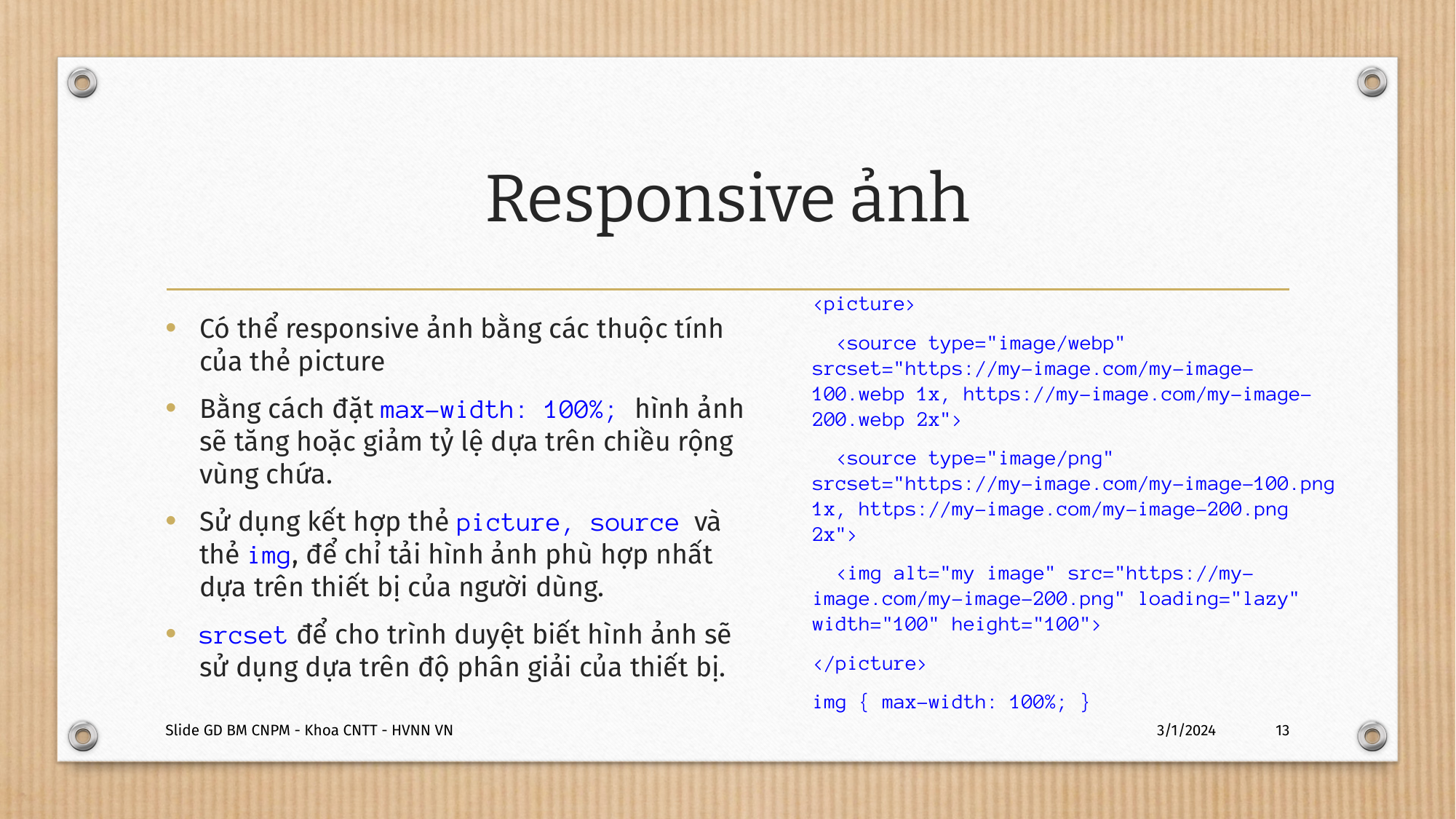

# Responsive ảnh
<picture>
  <source type="image/webp" srcset="https://my-image.com/my-image-100.webp 1x, https://my-image.com/my-image-200.webp 2x">
  <source type="image/png" srcset="https://my-image.com/my-image-100.png 1x, https://my-image.com/my-image-200.png 2x">
  <img alt="my image" src="https://my-image.com/my-image-200.png" loading="lazy" width="100" height="100">
</picture>
img { max-width: 100%; }

Có thể responsive ảnh bằng các thuộc tính của thẻ picture
Bằng cách đặt max-width: 100%; hình ảnh sẽ tăng hoặc giảm tỷ lệ dựa trên chiều rộng vùng chứa.
Sử dụng kết hợp thẻ picture, source và thẻ img, để chỉ tải hình ảnh phù hợp nhất dựa trên thiết bị của người dùng.
srcset để cho trình duyệt biết hình ảnh sẽ sử dụng dựa trên độ phân giải của thiết bị.

Slide GD BM CNPM - Khoa CNTT - HVNN VN
3/1/2024
13